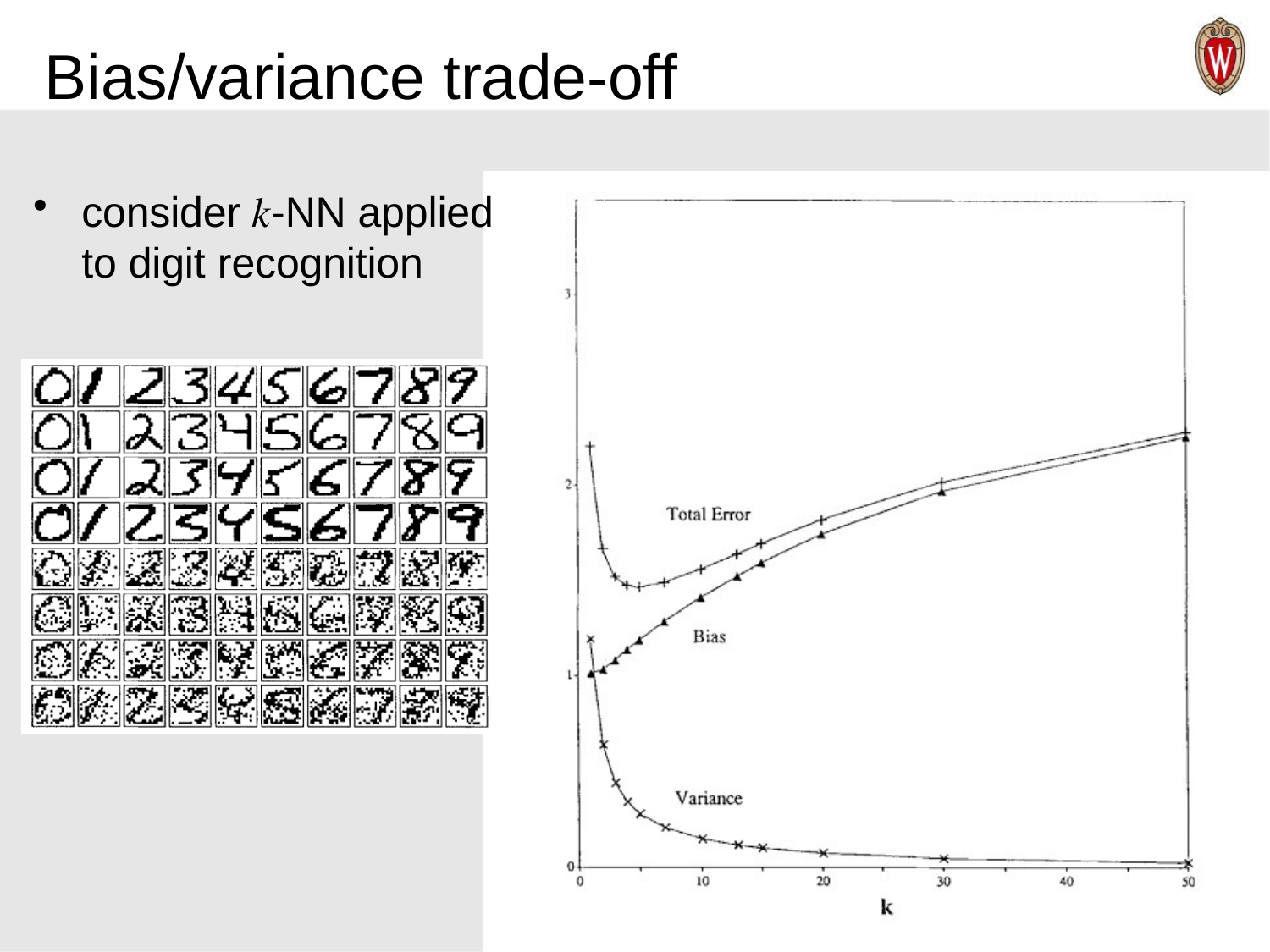

# Bias/variance trade-off

consider k-NN applied
to digit recognition